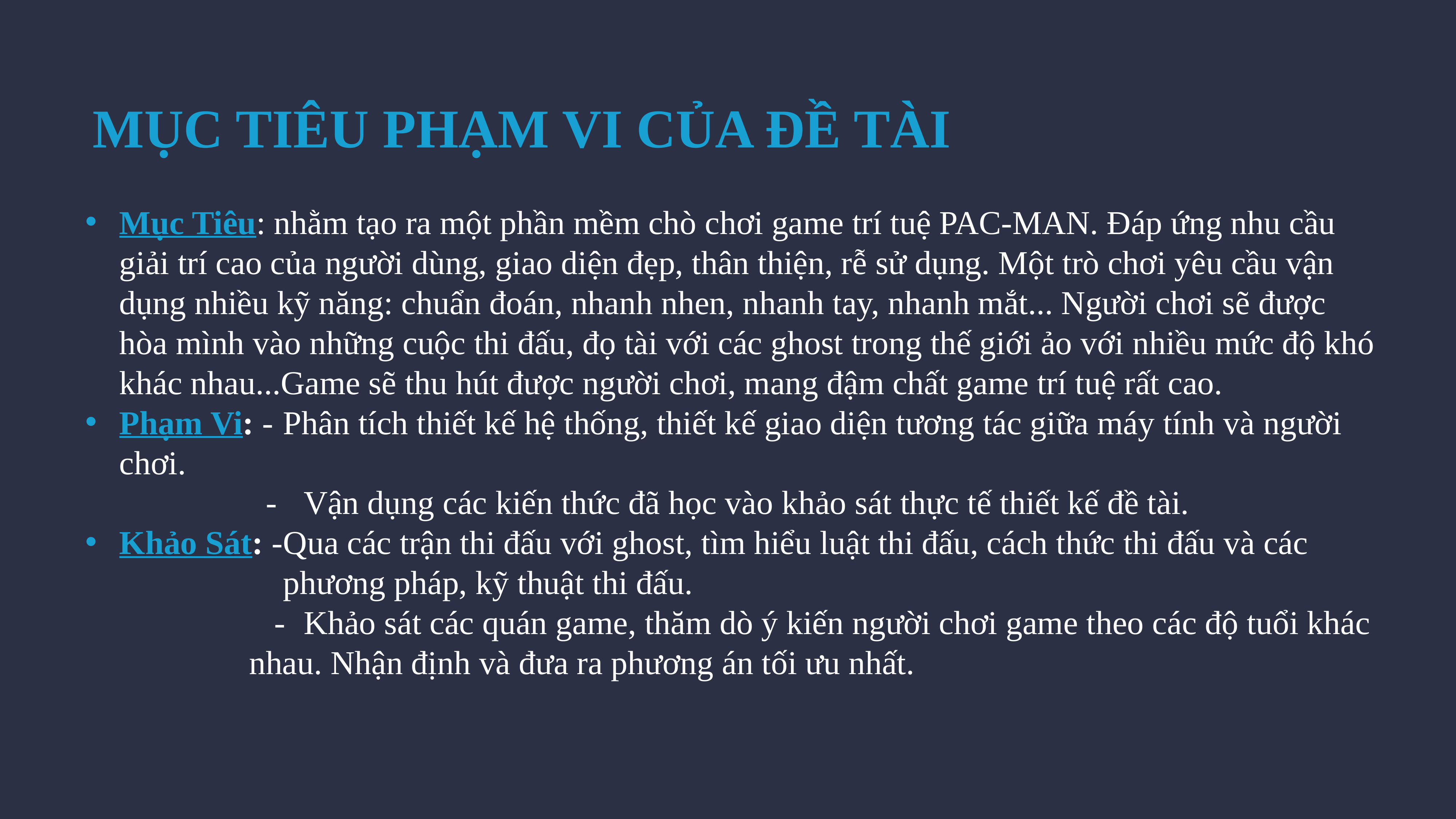

MỤC TIÊU PHẠM VI CỦA ĐỀ TÀI
Mục Tiêu: nhằm tạo ra một phần mềm chò chơi game trí tuệ PAC-MAN. Đáp ứng nhu cầu giải trí cao của người dùng, giao diện đẹp, thân thiện, rễ sử dụng. Một trò chơi yêu cầu vận dụng nhiều kỹ năng: chuẩn đoán, nhanh nhen, nhanh tay, nhanh mắt... Người chơi sẽ được hòa mình vào những cuộc thi đấu, đọ tài với các ghost trong thế giới ảo với nhiều mức độ khó khác nhau...Game sẽ thu hút được người chơi, mang đậm chất game trí tuệ rất cao.
Phạm Vi: -	Phân tích thiết kế hệ thống, thiết kế giao diện tương tác giữa máy tính và người chơi.
  -	Vận dụng các kiến thức đã học vào khảo sát thực tế thiết kế đề tài.
Khảo Sát: -	Qua các trận thi đấu với ghost, tìm hiểu luật thi đấu, cách thức thi đấu và các 					phương pháp, kỹ thuật thi đấu.
   -	Khảo sát các quán game, thăm dò ý kiến người chơi game theo các độ tuổi khác nhau. Nhận định và đưa ra phương án tối ưu nhất.